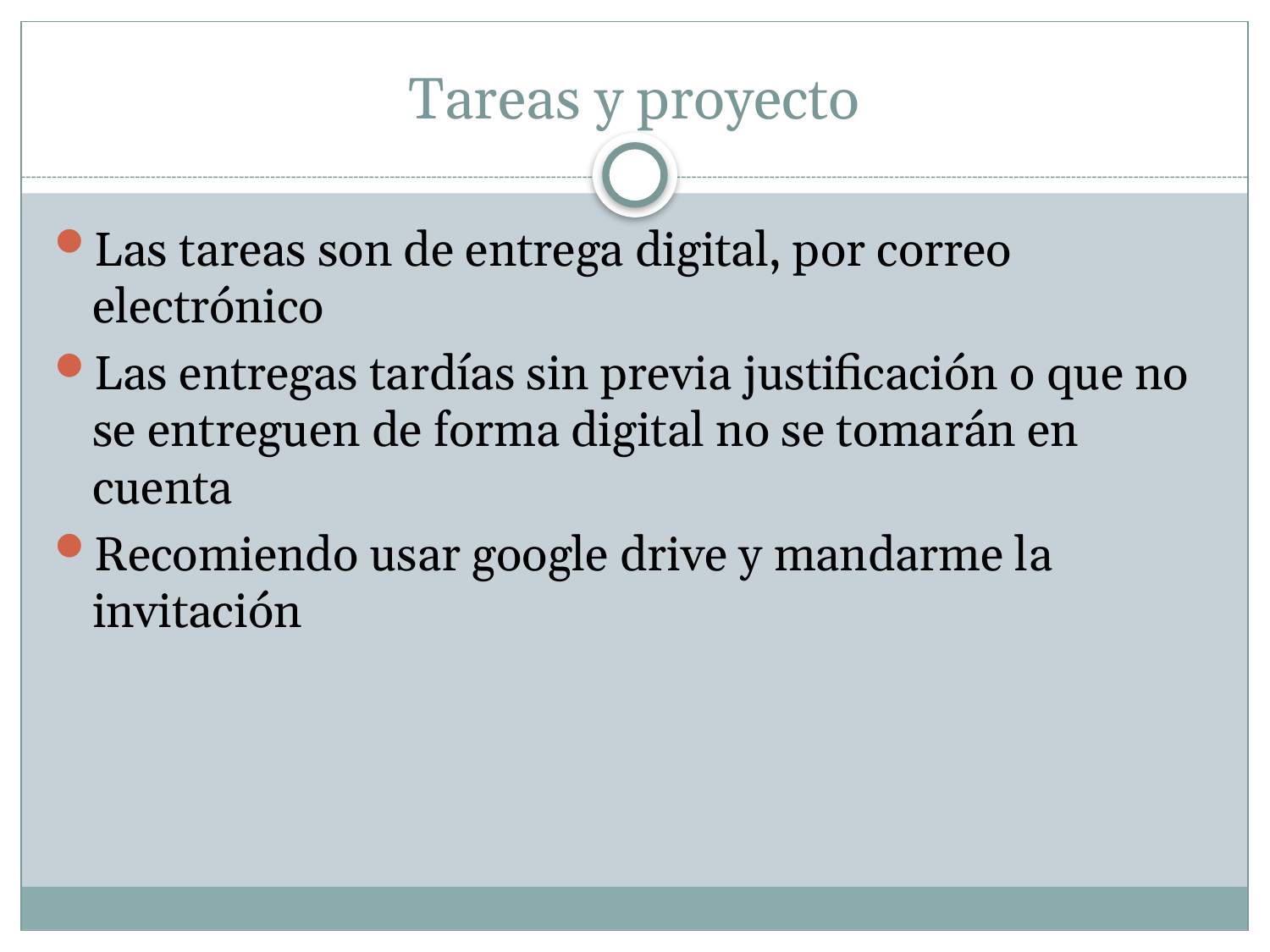

# Tareas y proyecto
Las tareas son de entrega digital, por correo electrónico
Las entregas tardías sin previa justificación o que no se entreguen de forma digital no se tomarán en cuenta
Recomiendo usar google drive y mandarme la invitación